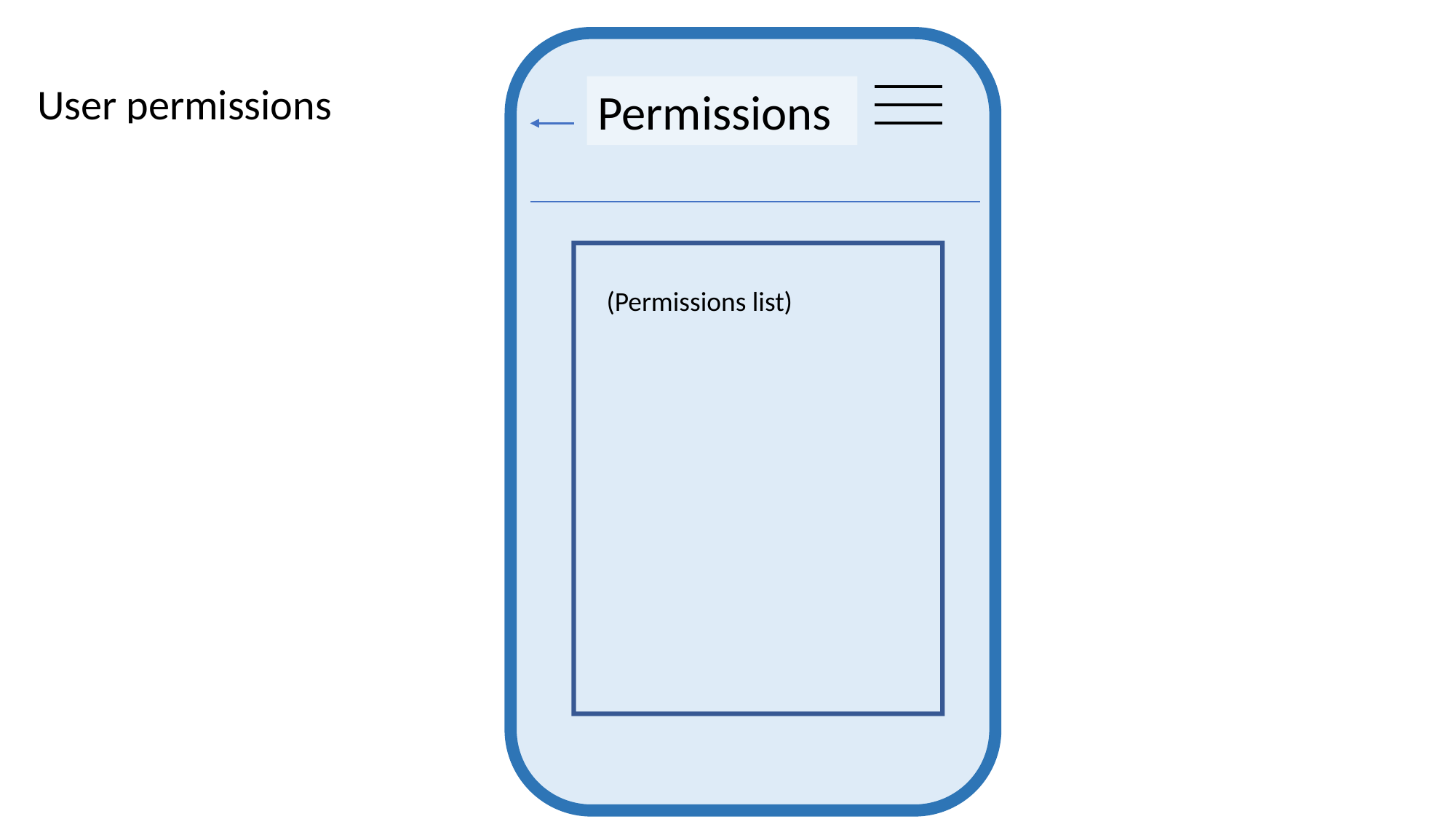

User permissions
Permissions

Unrestricted

OR any of:

N of T accesses remaining
	 (ex: 5 of T)
(Time Window)
(Allowed Day of the week)
(Day/Time)

(Permissions list)